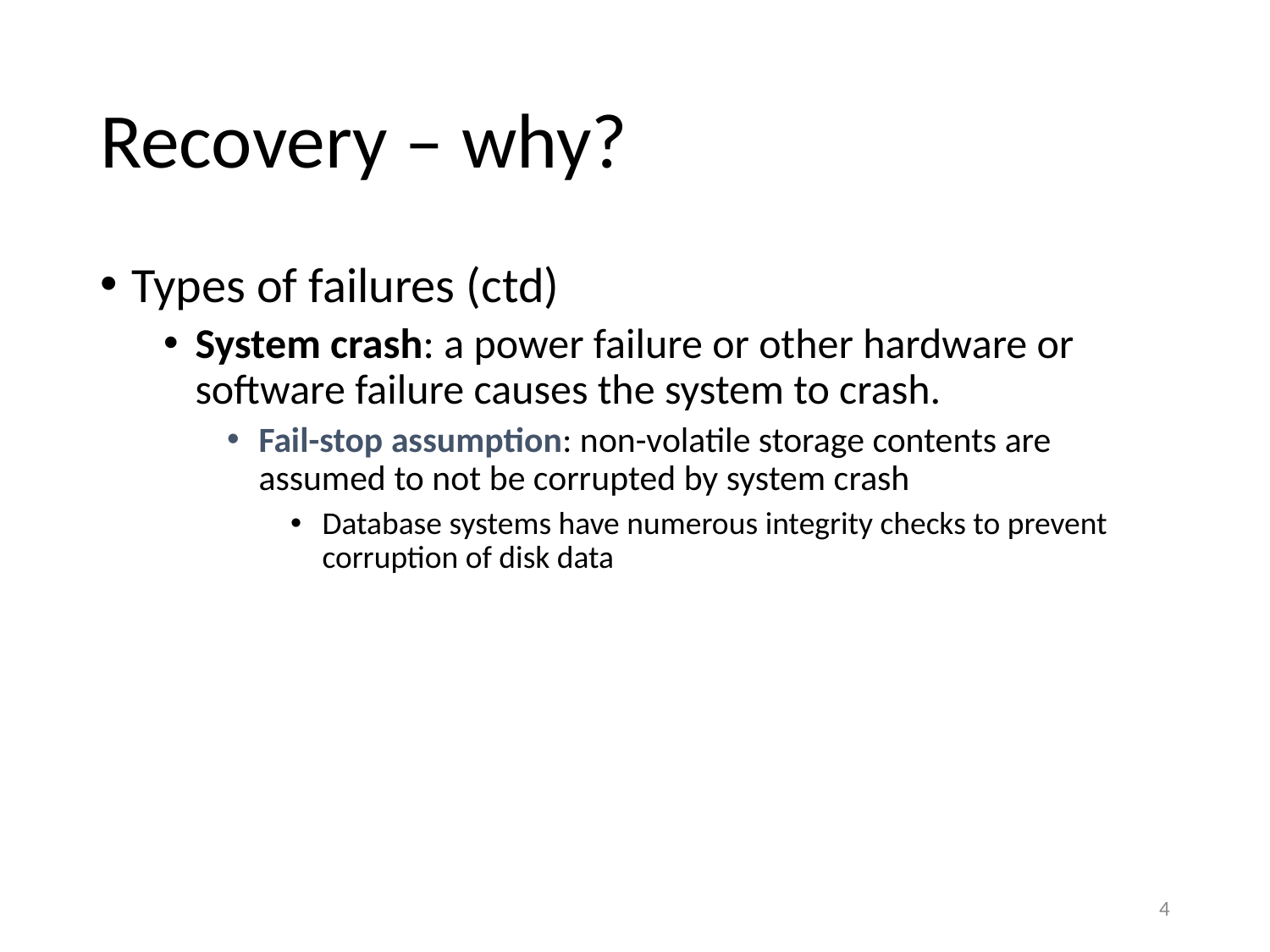

# Recovery – why?
Types of failures (ctd)
System crash: a power failure or other hardware or software failure causes the system to crash.
Fail-stop assumption: non-volatile storage contents are assumed to not be corrupted by system crash
Database systems have numerous integrity checks to prevent corruption of disk data
4